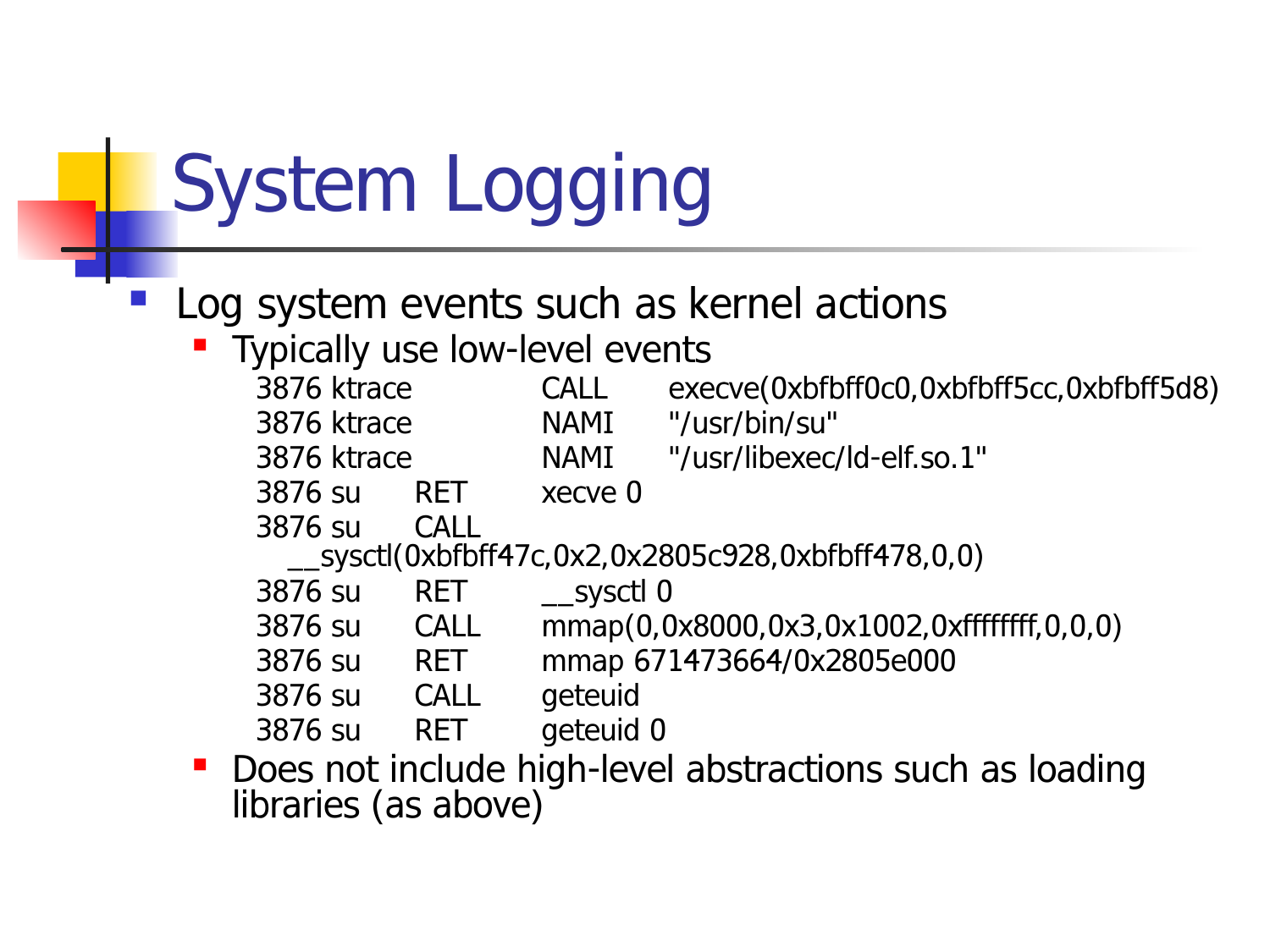

# System Logging
Log system events such as kernel actions
Typically use low-level events
3876 ktrace 	CALL	execve(0xbfbff0c0,0xbfbff5cc,0xbfbff5d8)
3876 ktrace 	NAMI	"/usr/bin/su"
3876 ktrace 	NAMI	"/usr/libexec/ld-elf.so.1"
3876 su 	RET	xecve 0
3876 su  	CALL	 __sysctl(0xbfbff47c,0x2,0x2805c928,0xbfbff478,0,0)
3876 su	RET	__sysctl 0
3876 su	CALL	mmap(0,0x8000,0x3,0x1002,0xffffffff,0,0,0)
3876 su 	RET	mmap 671473664/0x2805e000
3876 su  	CALL	geteuid
3876 su  	RET 	geteuid 0
Does not include high-level abstractions such as loading libraries (as above)